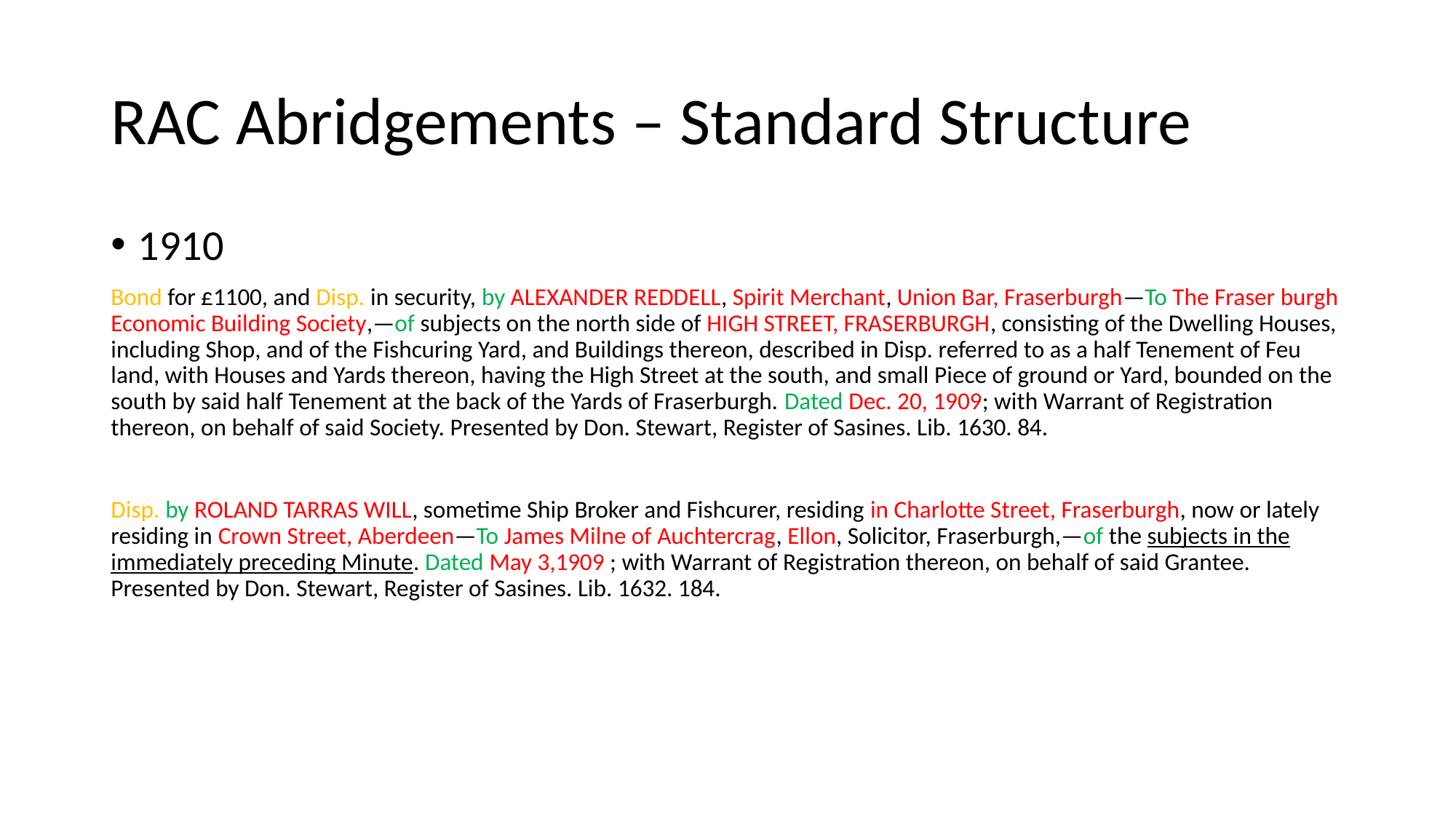

# RAC Abridgements – Standard Structure
1910
Bond for £1100, and Disp. in security, by ALEXANDER REDDELL, Spirit Merchant, Union Bar, Fraserburgh—To The Fraser burgh Economic Building Society,—of subjects on the north side of HIGH STREET, FRASERBURGH, consisting of the Dwelling Houses, including Shop, and of the Fishcuring Yard, and Buildings thereon, described in Disp. referred to as a half Tenement of Feu land, with Houses and Yards thereon, having the High Street at the south, and small Piece of ground or Yard, bounded on the south by said half Tenement at the back of the Yards of Fraserburgh. Dated Dec. 20, 1909; with Warrant of Registration thereon, on behalf of said Society. Presented by Don. Stewart, Register of Sasines. Lib. 1630. 84.

Disp. by ROLAND TARRAS WILL, sometime Ship Broker and Fishcurer, residing in Charlotte Street, Fraserburgh, now or lately residing in Crown Street, Aberdeen—To James Milne of Auchtercrag, Ellon, Solicitor, Fraserburgh,—of the subjects in the immediately preceding Minute. Dated May 3,1909 ; with Warrant of Registration thereon, on behalf of said Grantee. Presented by Don. Stewart, Register of Sasines. Lib. 1632. 184.